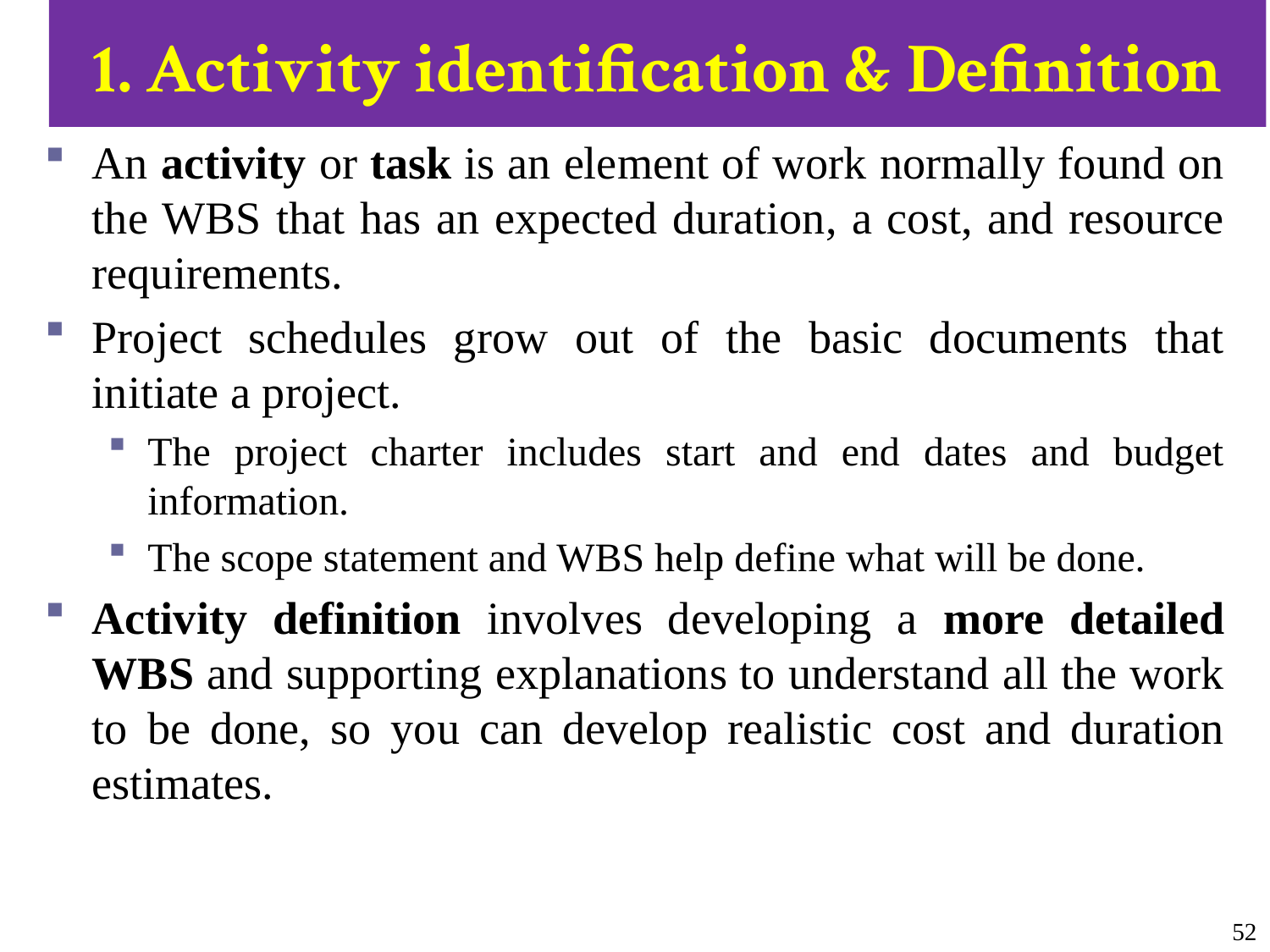

# 1. Activity identification & Definition
An activity or task is an element of work normally found on the WBS that has an expected duration, a cost, and resource requirements.
Project schedules grow out of the basic documents that initiate a project.
The project charter includes start and end dates and budget information.
The scope statement and WBS help define what will be done.
Activity definition involves developing a more detailed WBS and supporting explanations to understand all the work to be done, so you can develop realistic cost and duration estimates.

52